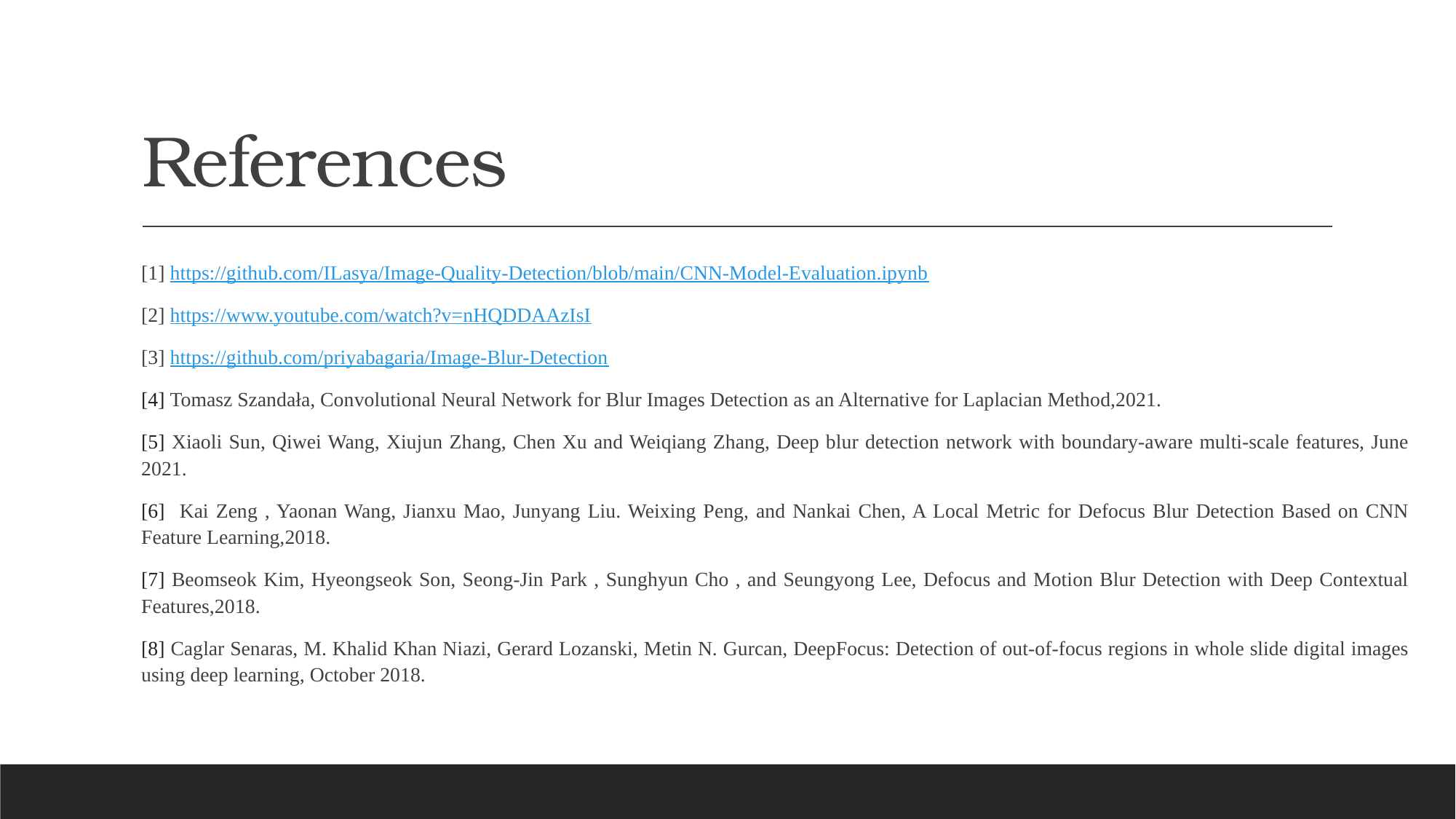

# References
[1] https://github.com/ILasya/Image-Quality-Detection/blob/main/CNN-Model-Evaluation.ipynb
[2] https://www.youtube.com/watch?v=nHQDDAAzIsI
[3] https://github.com/priyabagaria/Image-Blur-Detection
[4] Tomasz Szandała, Convolutional Neural Network for Blur Images Detection as an Alternative for Laplacian Method,2021.
[5] Xiaoli Sun, Qiwei Wang, Xiujun Zhang, Chen Xu and Weiqiang Zhang, Deep blur detection network with boundary-aware multi-scale features, June 2021.
[6]  Kai Zeng , Yaonan Wang, Jianxu Mao, Junyang Liu. Weixing Peng, and Nankai Chen, A Local Metric for Defocus Blur Detection Based on CNN Feature Learning,2018.
[7] Beomseok Kim, Hyeongseok Son, Seong-Jin Park , Sunghyun Cho , and Seungyong Lee, Defocus and Motion Blur Detection with Deep Contextual Features,2018.
[8] Caglar Senaras, M. Khalid Khan Niazi, Gerard Lozanski, Metin N. Gurcan, DeepFocus: Detection of out-of-focus regions in whole slide digital images using deep learning, October 2018.